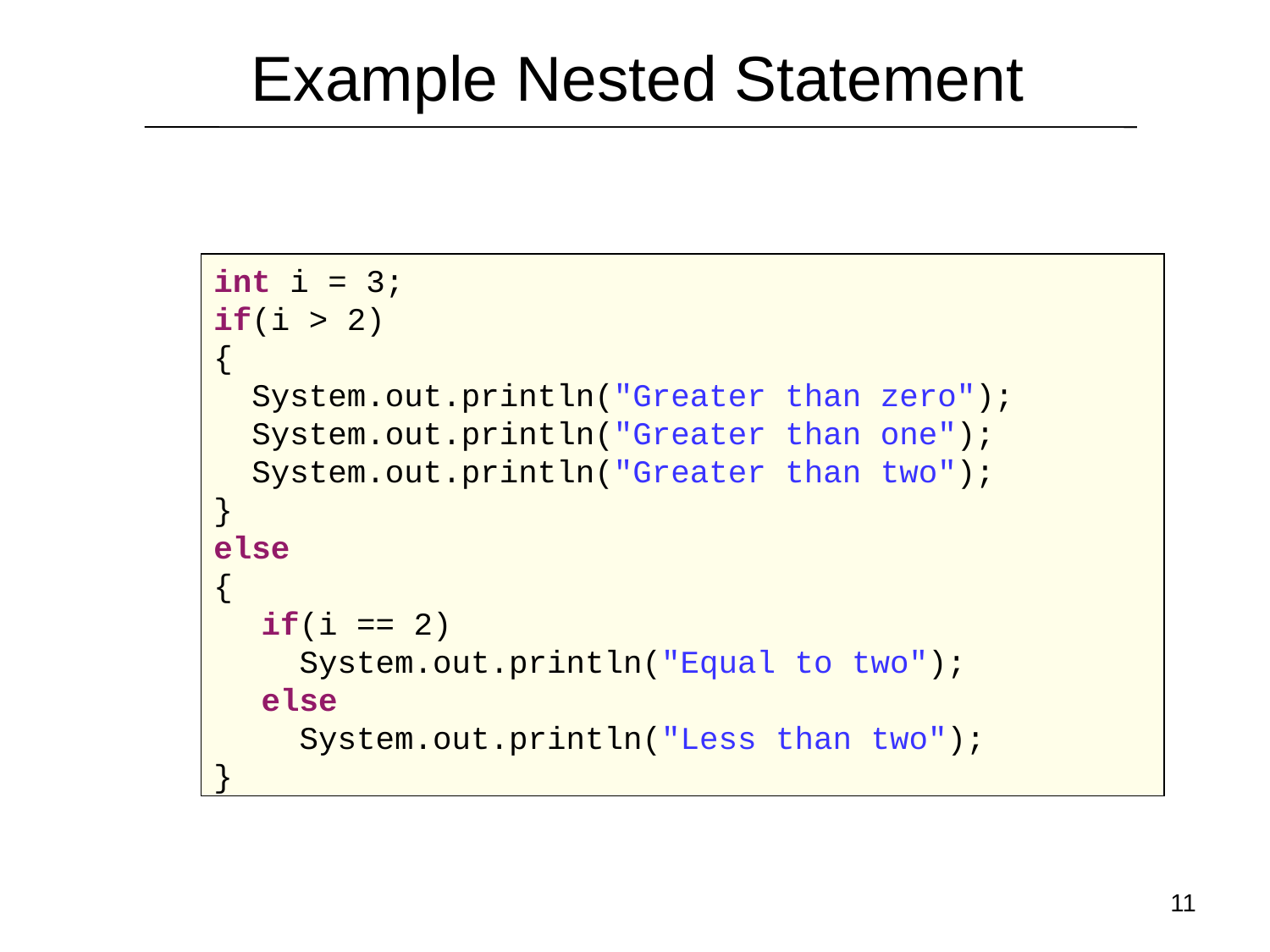

# Example Nested Statement

int i = 3;
if(i > 2)
{
  System.out.println("Greater than zero");
  System.out.println("Greater than one");
  System.out.println("Greater than two");
}
else
{
	if(i == 2)
	  System.out.println("Equal to two");
	else
	  System.out.println("Less than two");
}
11